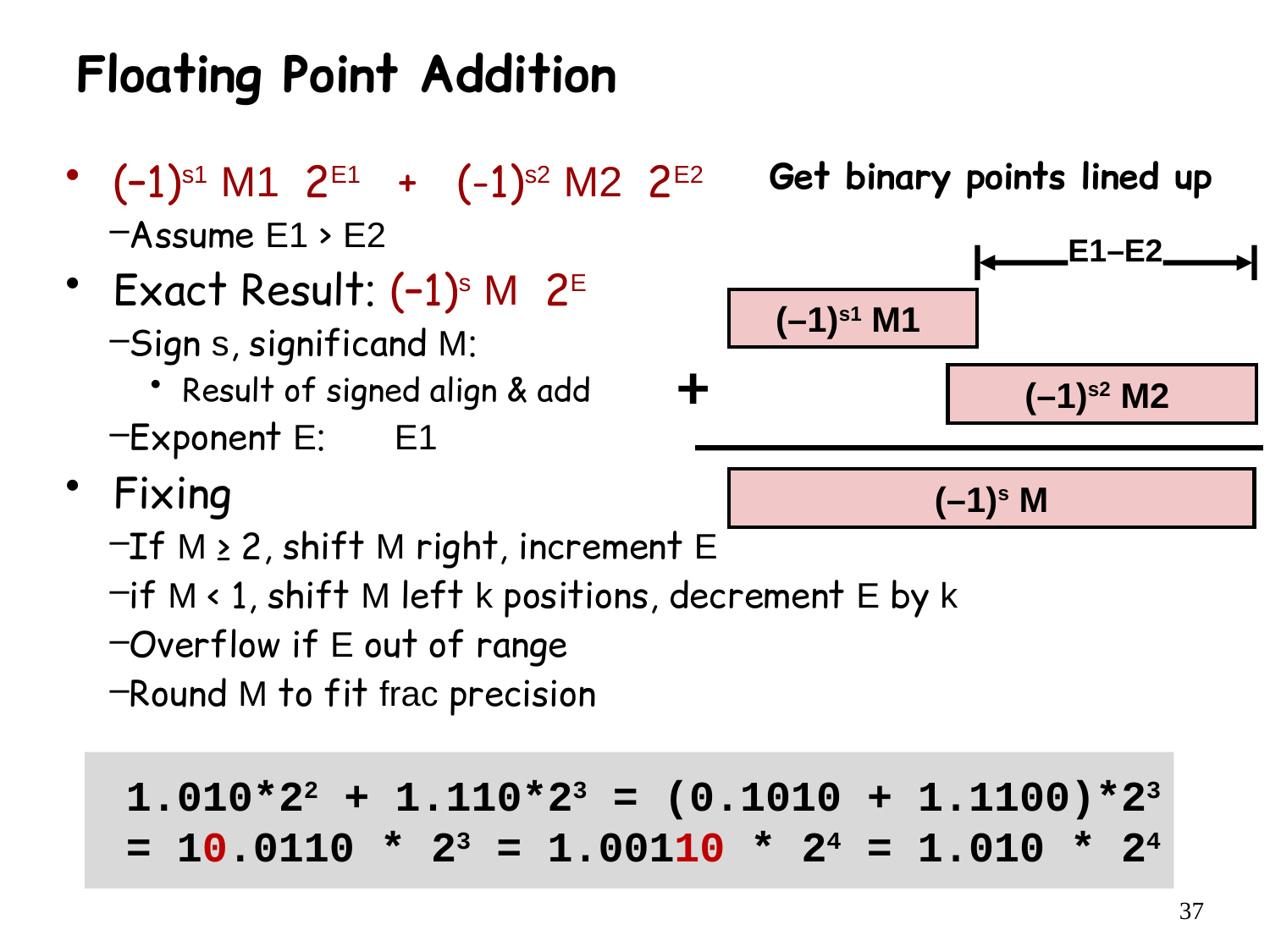

# Floating Point Addition
(–1)s1 M1  2E1   +   (-1)s2 M2  2E2
Assume E1 > E2
Exact Result: (–1)s M  2E
Sign s, significand M:
Result of signed align & add
Exponent E: 	E1
Fixing
If M ≥ 2, shift M right, increment E
if M < 1, shift M left k positions, decrement E by k
Overflow if E out of range
Round M to fit frac precision
Get binary points lined up
E1–E2

(–1)s1 M1
+
(–1)s2 M2

(–1)s M

1.010*22 + 1.110*23 = (0.1010 + 1.1100)*23
= 10.0110 * 23 = 1.00110 * 24 = 1.010 * 24
37